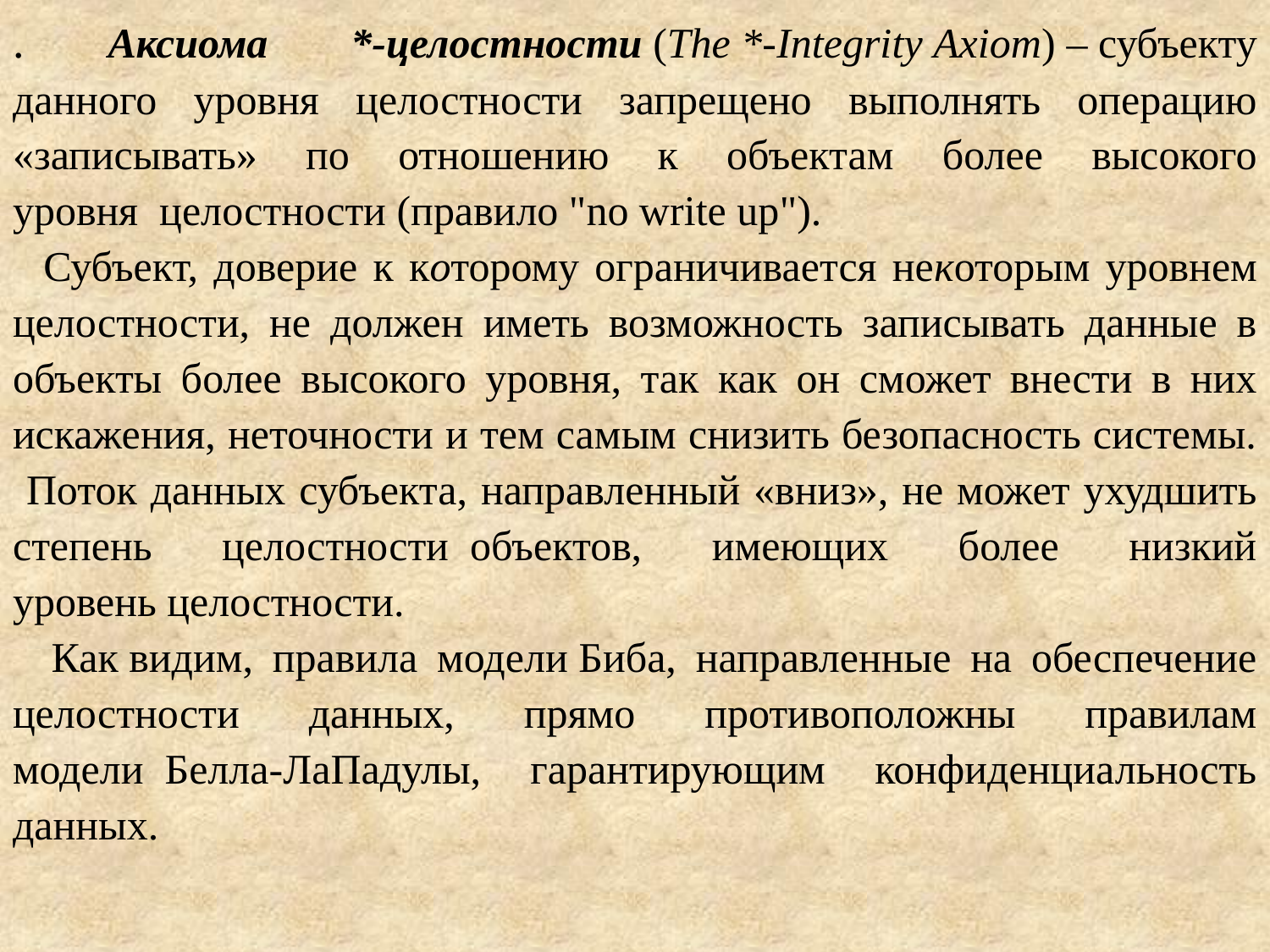

. Аксиома *-целостности (The *-Integrity Axiom) – субъекту данного уровня целостности запрещено выполнять операцию «записывать» по отношению к объектам более высокого уровня  целостности (правило "no write up").
  Субъект, доверие к которому ограничивается некоторым уровнем целостности, не должен иметь возможность записывать данные в объекты более высокого уровня, так как он сможет внести в них искажения, неточности и тем самым снизить безопасность системы.
 Поток данных субъекта, направленный «вниз», не может ухудшить степень целостности  объектов, имеющих более низкий уровень целостности.
  Как видим, правила модели Биба, направленные на обеспечение целостности данных, прямо противоположны правилам модели  Белла-ЛаПадулы, гарантирующим конфиденциальность данных.